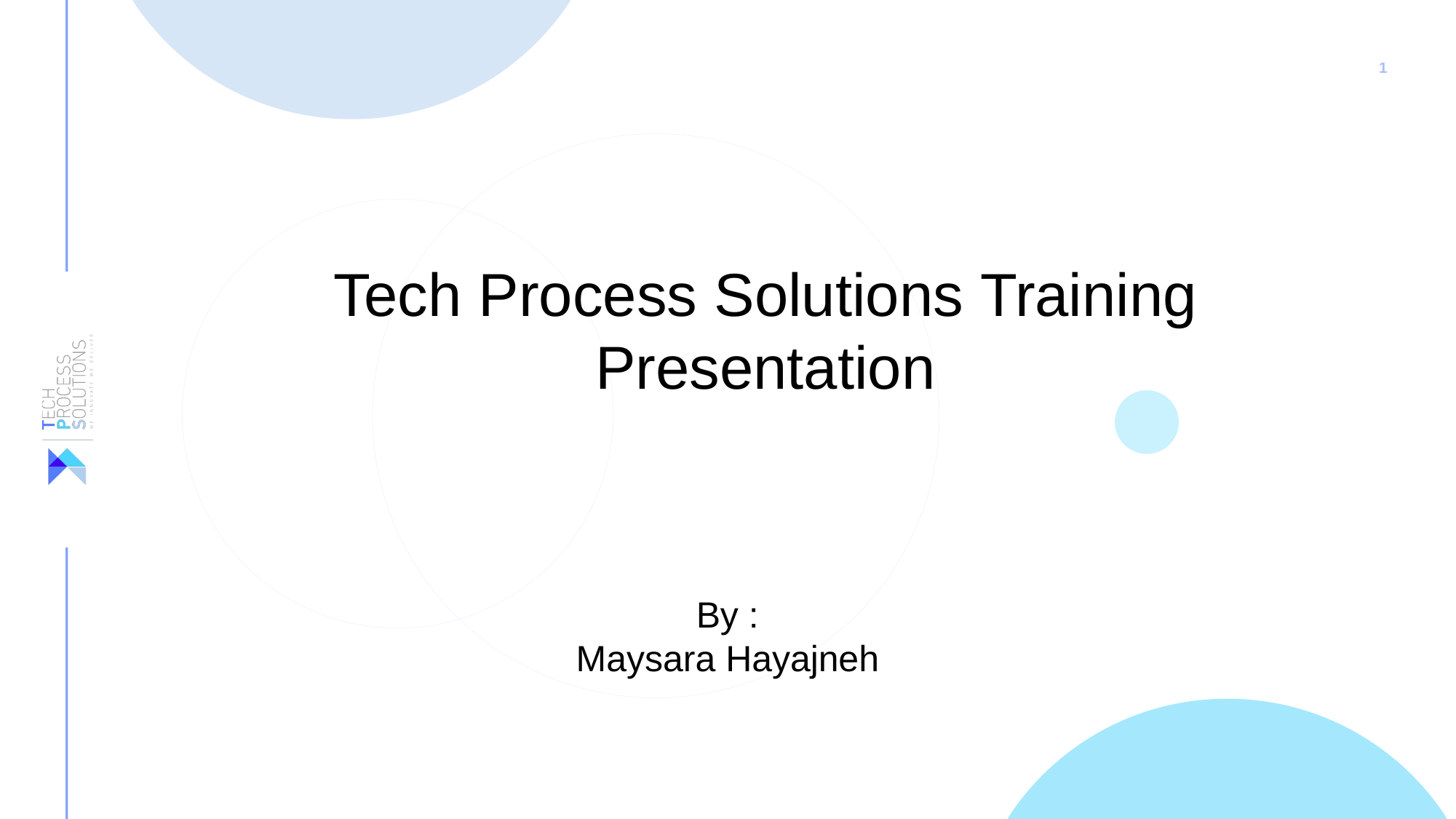

# Tech Process Solutions Training Presentation
By :
Maysara Hayajneh